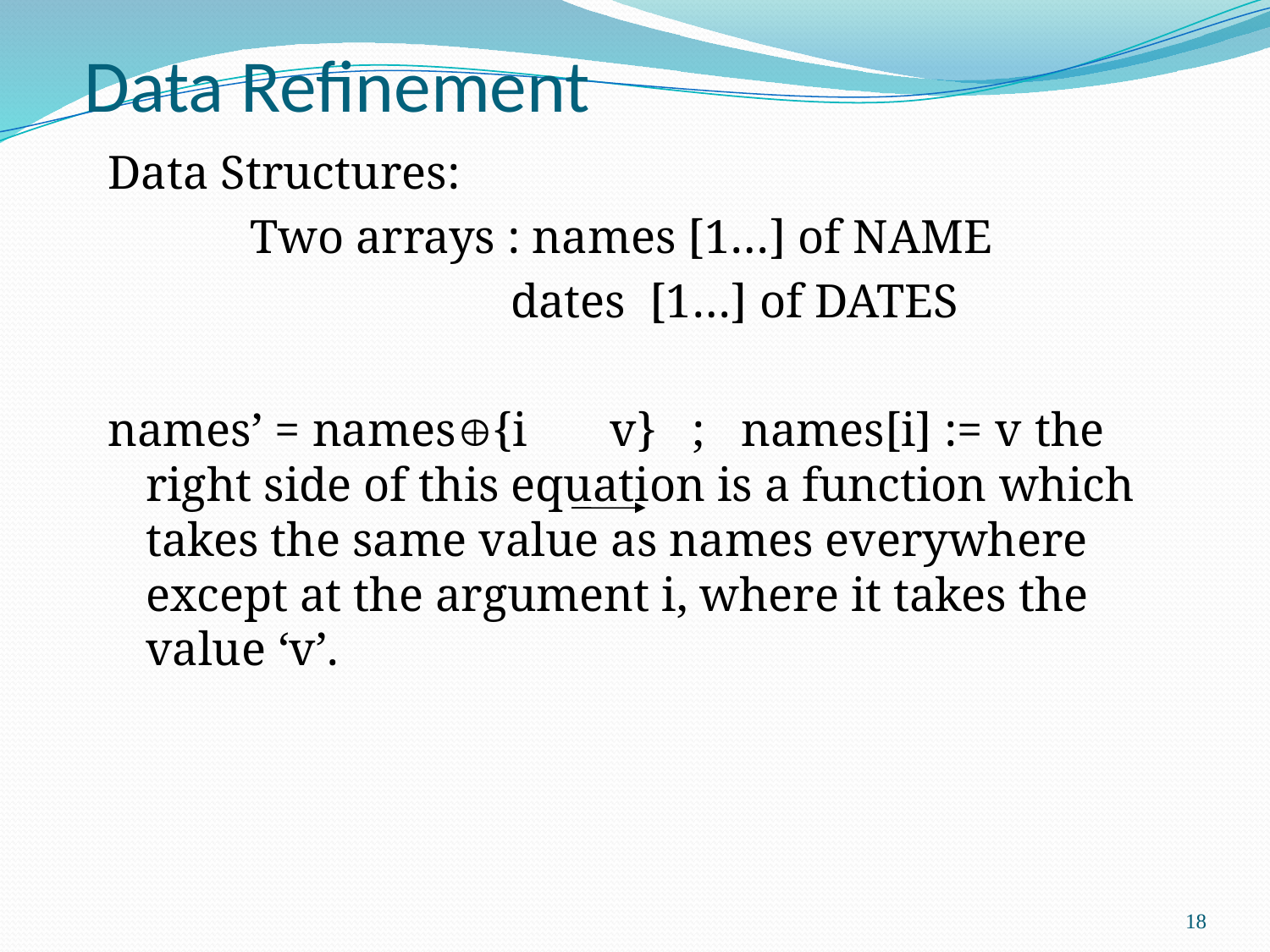

# Data Refinement
Data Structures:
            Two arrays : names [1…] of NAME
                                  dates  [1…] of DATES

names’ = names⊕{i       v}   ;   names[i] := v	the right side of this equation is a function which takes the same value as names everywhere except at the argument i, where it takes the value ‘v’.

18